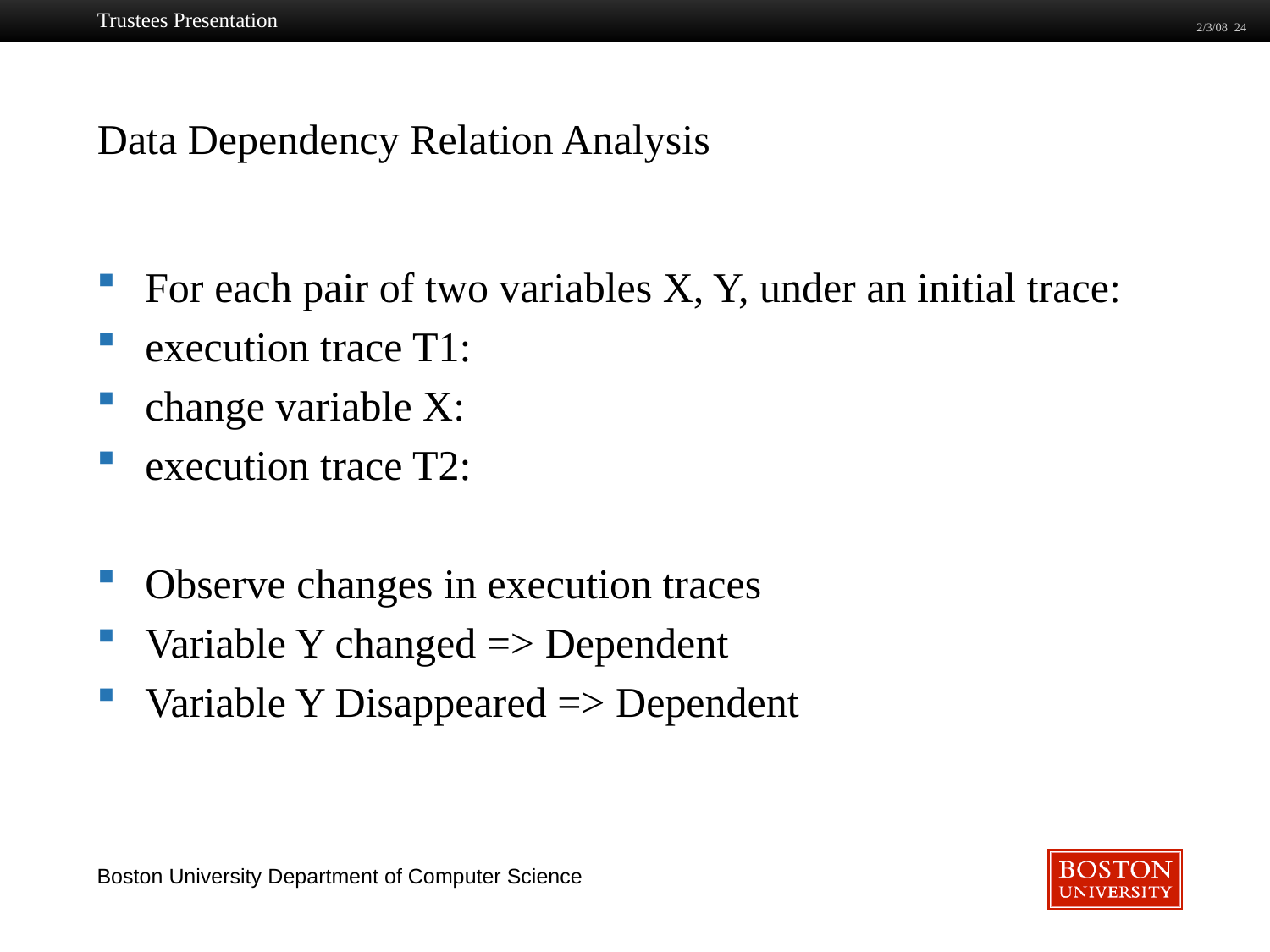

Trustees Presentation
2/3/08  24
# Data Dependency Relation Analysis
For each pair of two variables X, Y, under an initial trace:
execution trace T1:
change variable X:
execution trace T2:

Observe changes in execution traces
Variable Y changed => Dependent
Variable Y Disappeared => Dependent